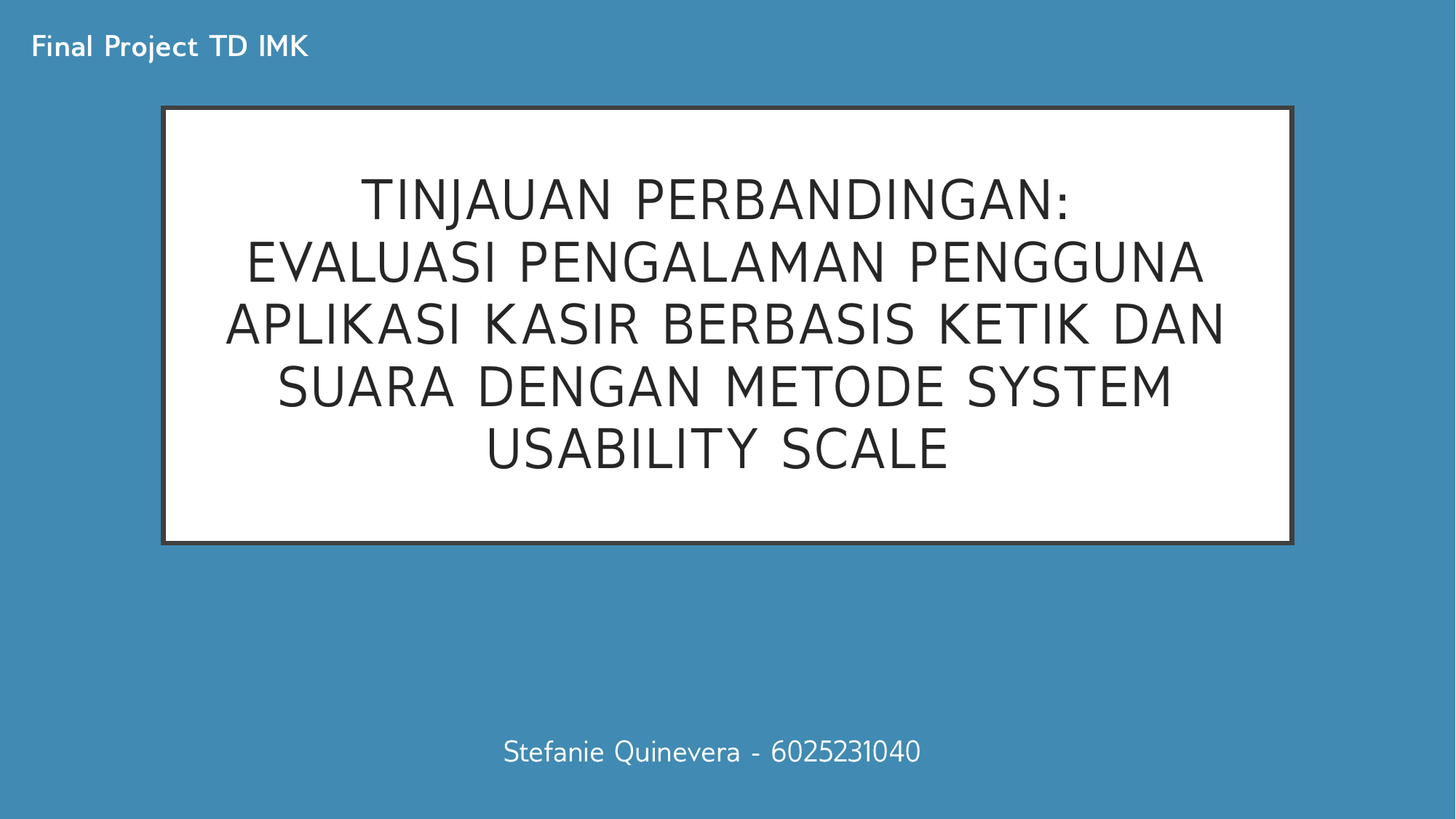

Final Project TD IMK
# Tinjauan Perbandingan: Evaluasi Pengalaman Pengguna Aplikasi Kasir Berbasis ketik dan Suara dengan Metode System Usability Scale
Stefanie Quinevera - 6025231040